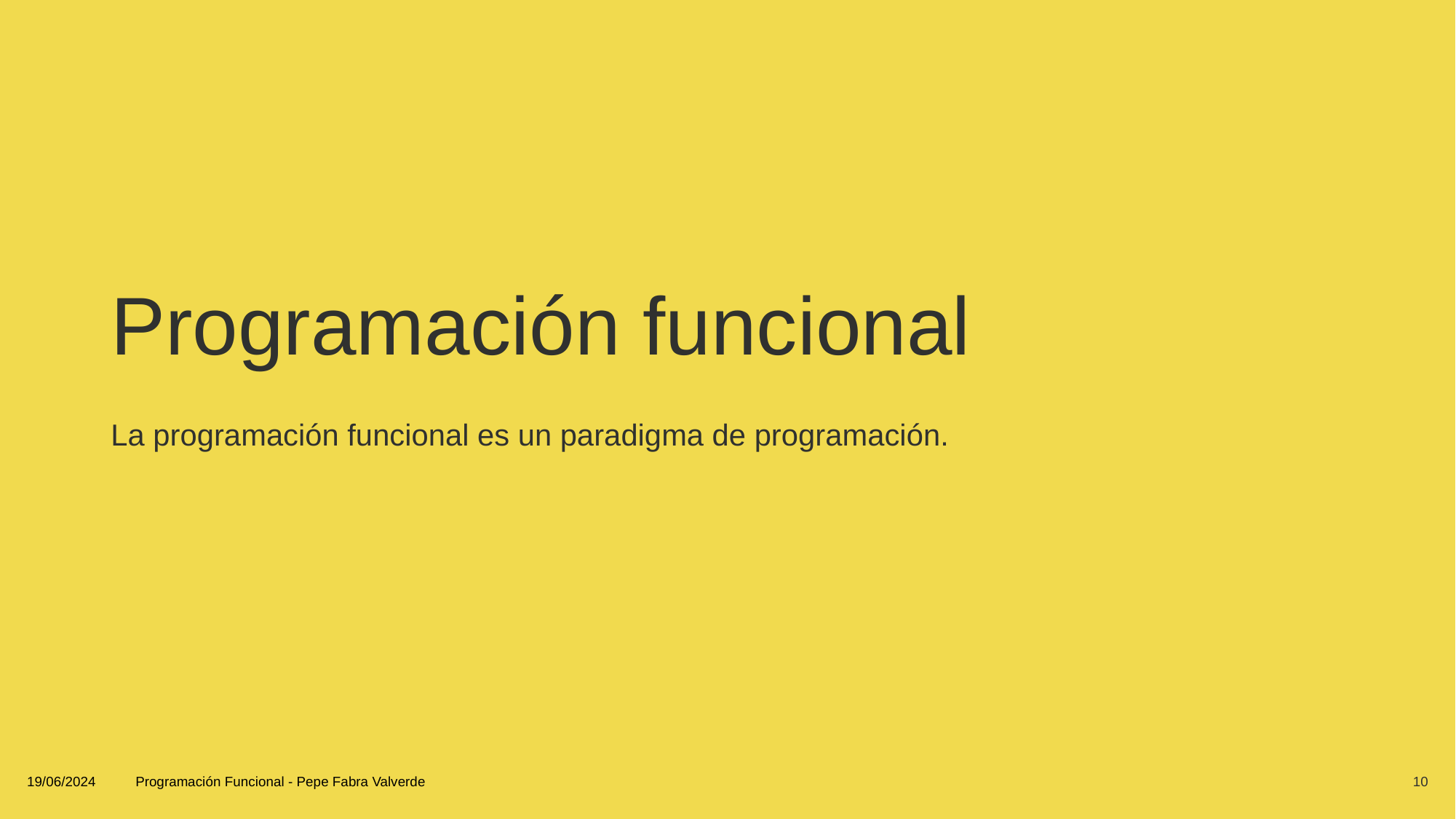

# Programación funcional
La programación funcional es un paradigma de programación.
19/06/2024
Programación Funcional - Pepe Fabra Valverde
10